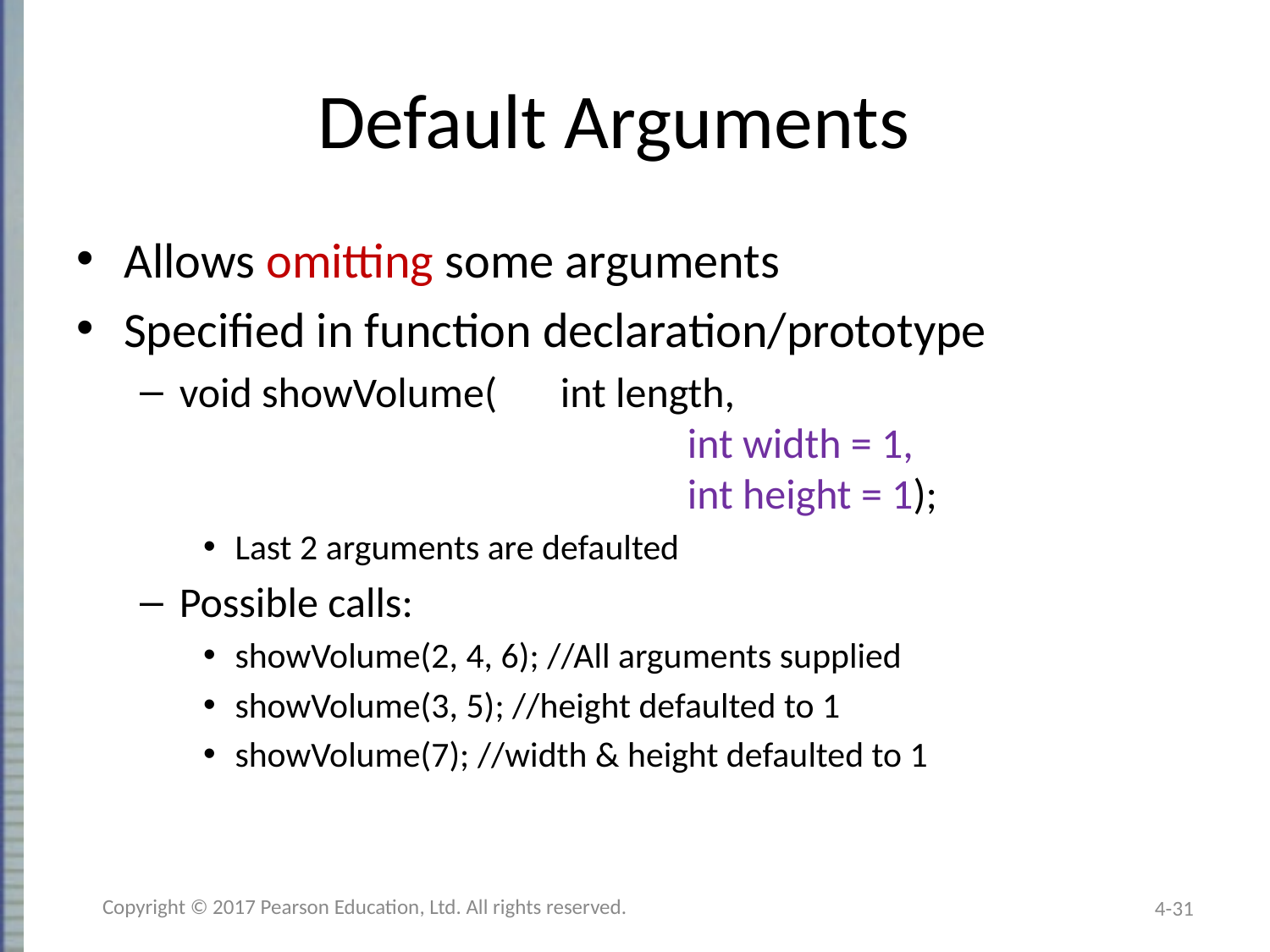

# Default Arguments
Allows omitting some arguments
Specified in function declaration/prototype
void showVolume(	int length,
				int width = 1,
				int height = 1);
Last 2 arguments are defaulted
Possible calls:
showVolume(2, 4, 6); //All arguments supplied
showVolume(3, 5); //height defaulted to 1
showVolume(7); //width & height defaulted to 1
Copyright © 2017 Pearson Education, Ltd. All rights reserved.
4-31